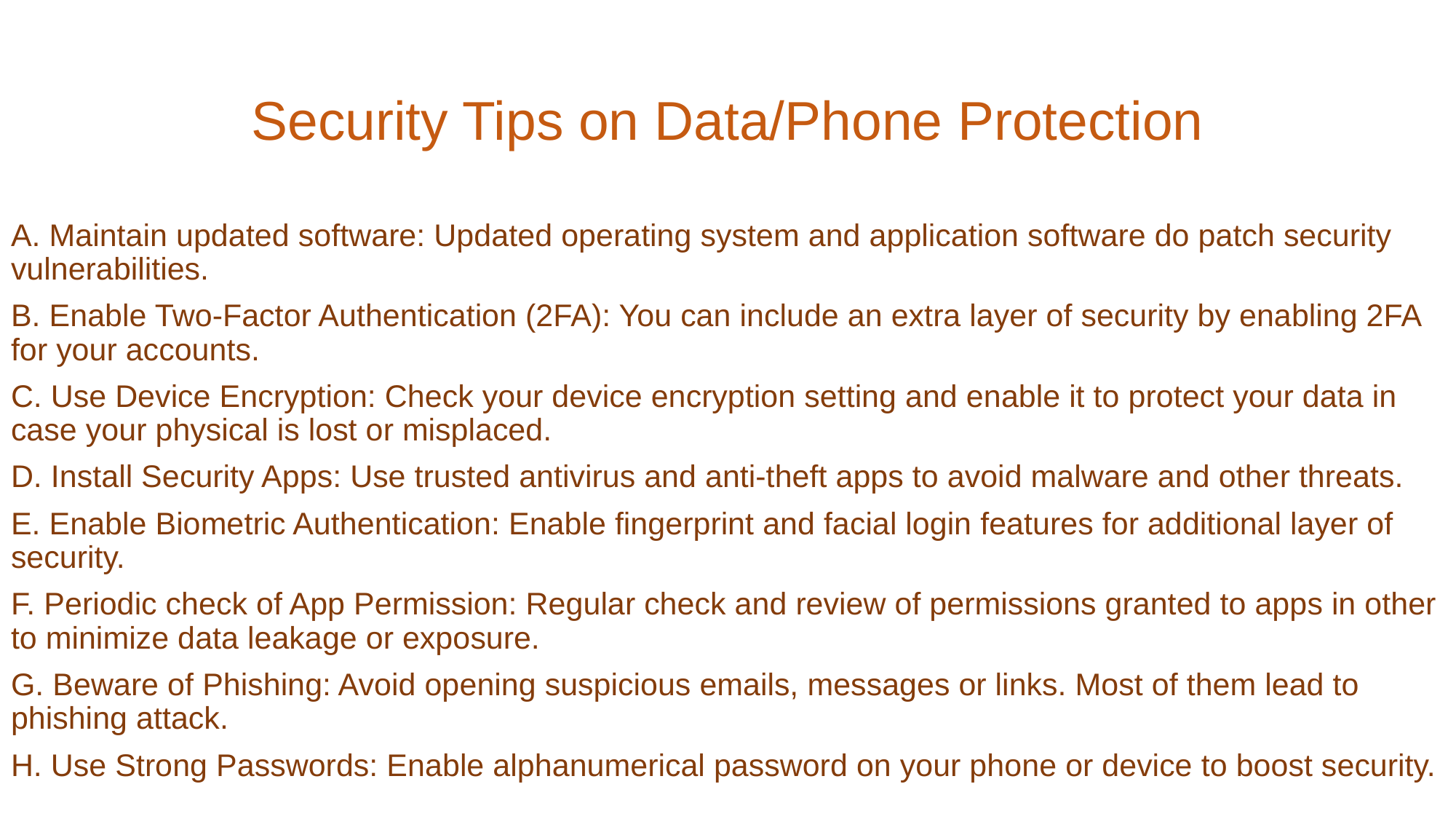

# Security Tips on Data/Phone Protection

A. Maintain updated software: Updated operating system and application software do patch security vulnerabilities.
B. Enable Two-Factor Authentication (2FA): You can include an extra layer of security by enabling 2FA for your accounts.
C. Use Device Encryption: Check your device encryption setting and enable it to protect your data in case your physical is lost or misplaced.
D. Install Security Apps: Use trusted antivirus and anti-theft apps to avoid malware and other threats.
E. Enable Biometric Authentication: Enable fingerprint and facial login features for additional layer of security.
F. Periodic check of App Permission: Regular check and review of permissions granted to apps in other to minimize data leakage or exposure.
G. Beware of Phishing: Avoid opening suspicious emails, messages or links. Most of them lead to phishing attack.
H. Use Strong Passwords: Enable alphanumerical password on your phone or device to boost security.